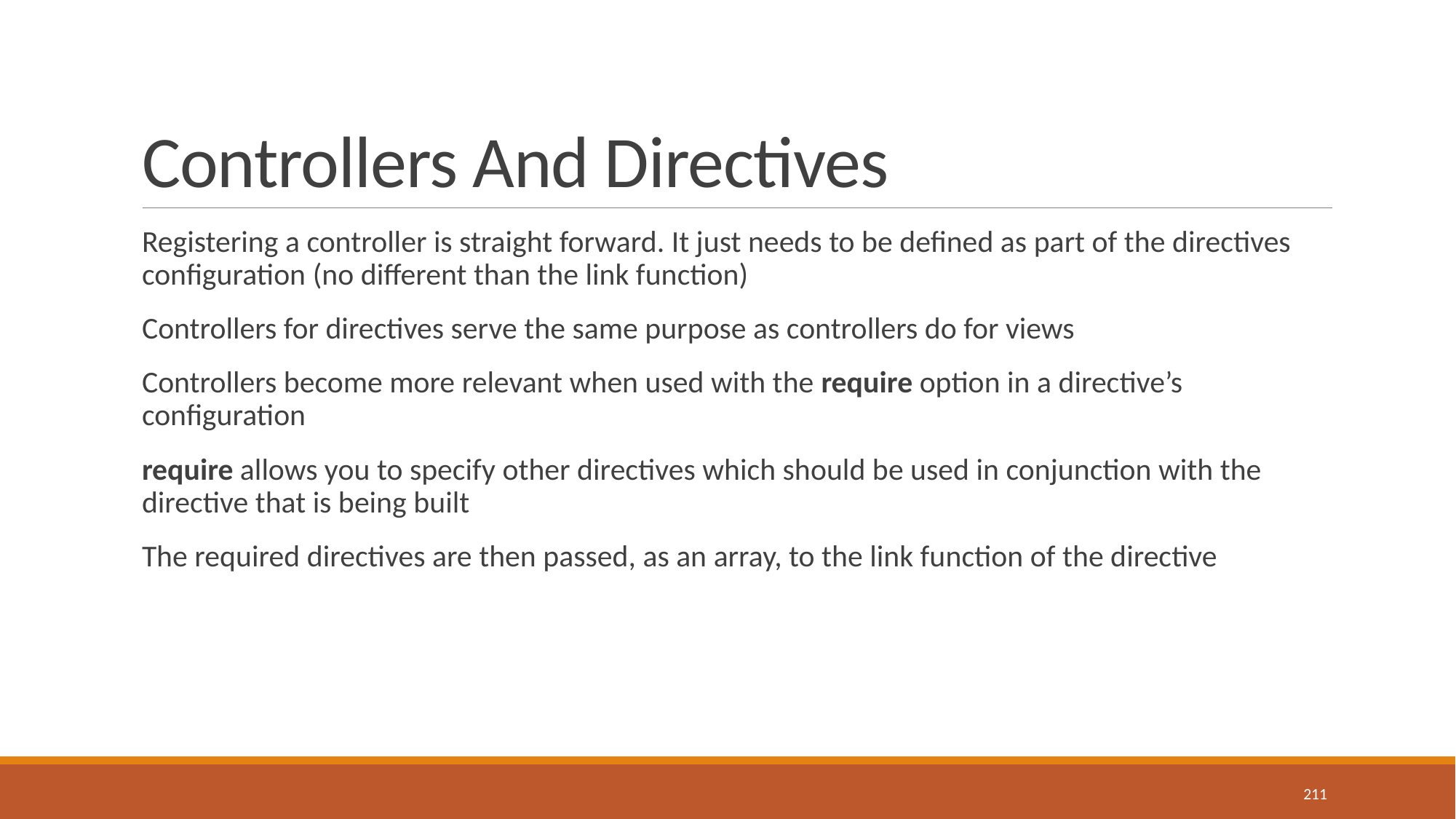

# Controllers And Directives
Registering a controller is straight forward. It just needs to be defined as part of the directives configuration (no different than the link function)
Controllers for directives serve the same purpose as controllers do for views
Controllers become more relevant when used with the require option in a directive’s configuration
require allows you to specify other directives which should be used in conjunction with the directive that is being built
The required directives are then passed, as an array, to the link function of the directive

211